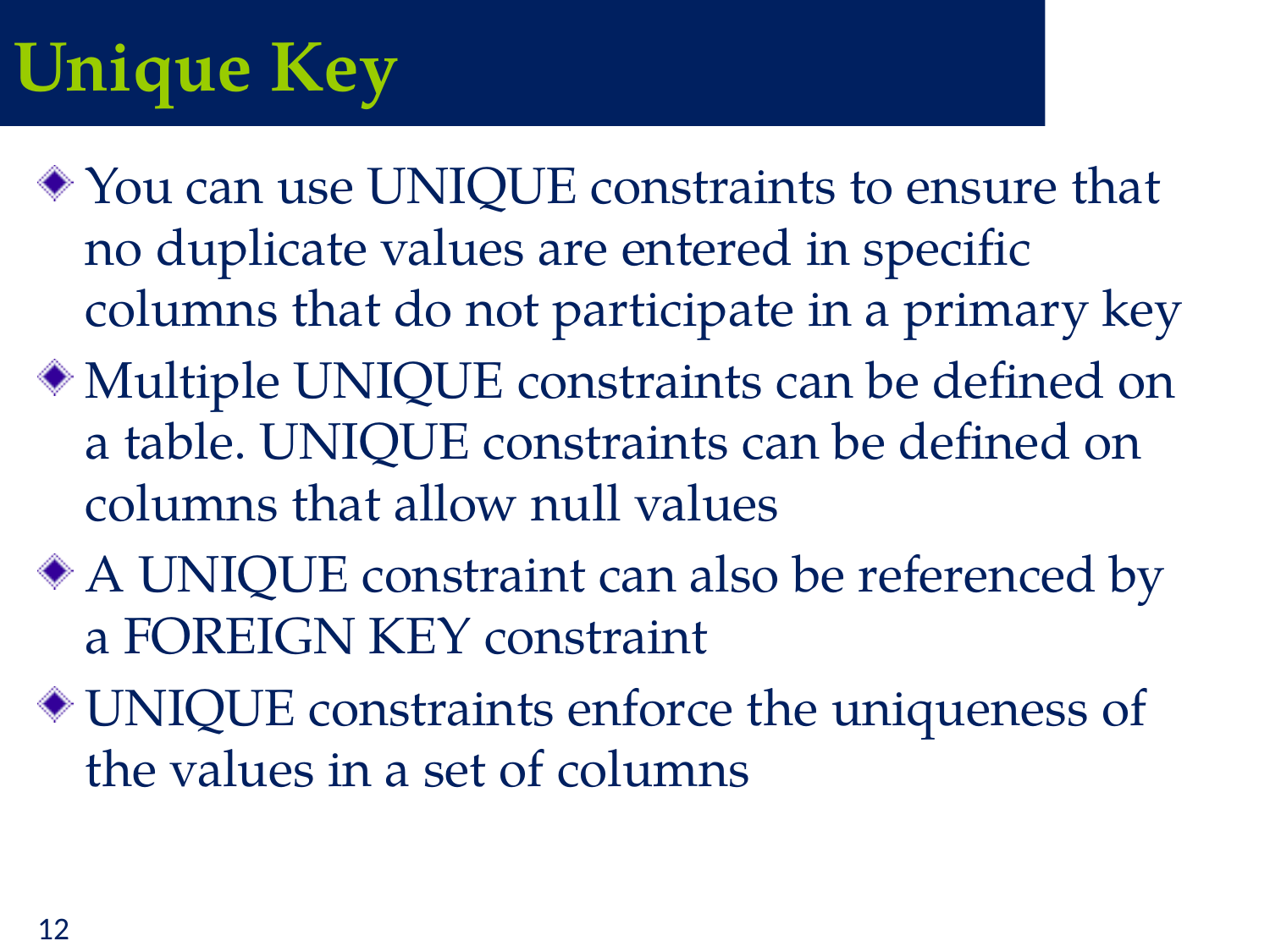

# Unique Key
You can use UNIQUE constraints to ensure that no duplicate values are entered in specific columns that do not participate in a primary key
Multiple UNIQUE constraints can be defined on a table. UNIQUE constraints can be defined on columns that allow null values
A UNIQUE constraint can also be referenced by a FOREIGN KEY constraint
UNIQUE constraints enforce the uniqueness of the values in a set of columns

12